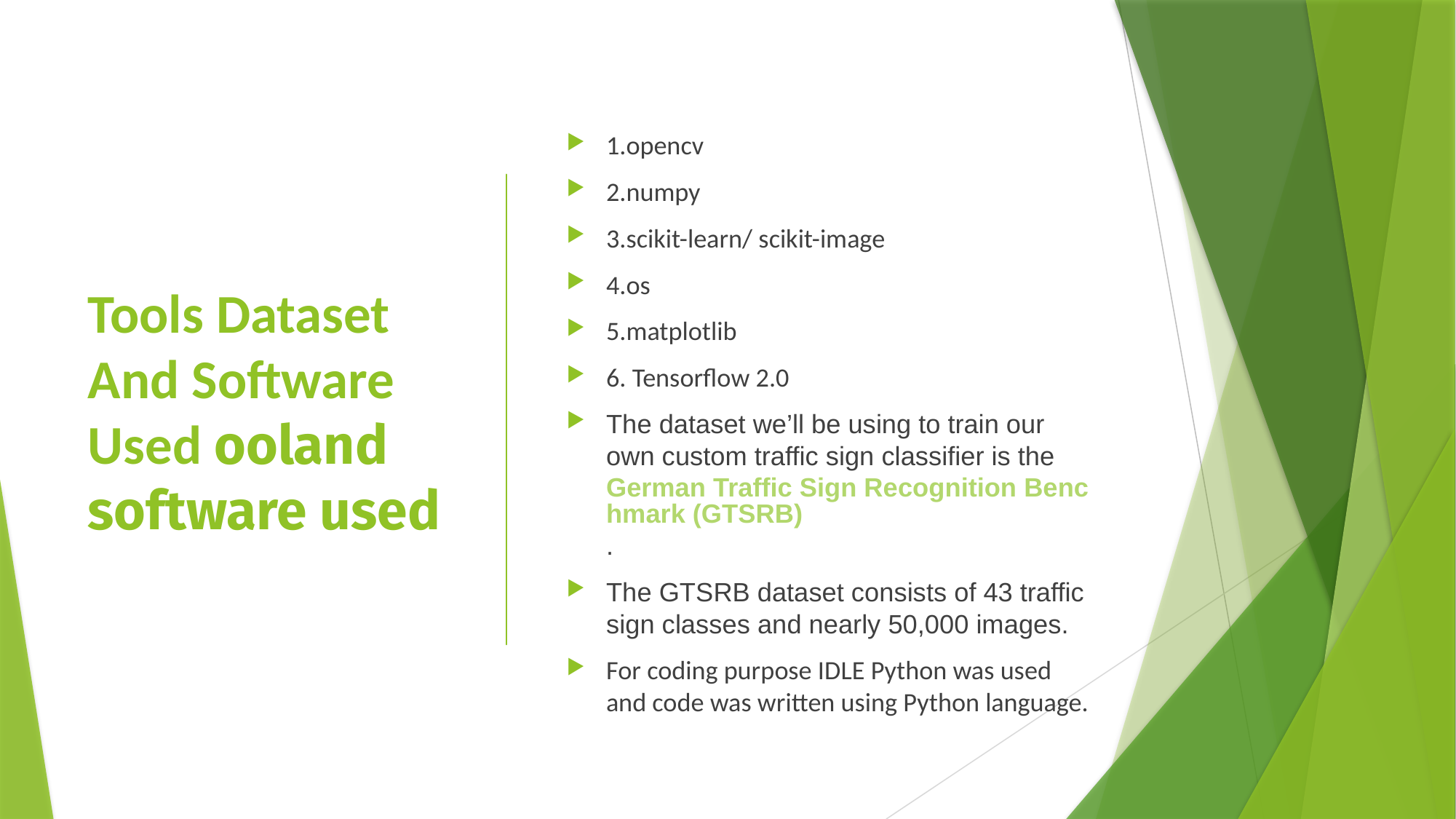

# Tools Dataset And Software Used ooland software used
1.opencv
2.numpy
3.scikit-learn/ scikit-image
4.os
5.matplotlib
6. Tensorflow 2.0
The dataset we’ll be using to train our own custom traffic sign classifier is the German Traffic Sign Recognition Benchmark (GTSRB).
The GTSRB dataset consists of 43 traffic sign classes and nearly 50,000 images.
For coding purpose IDLE Python was used and code was written using Python language.